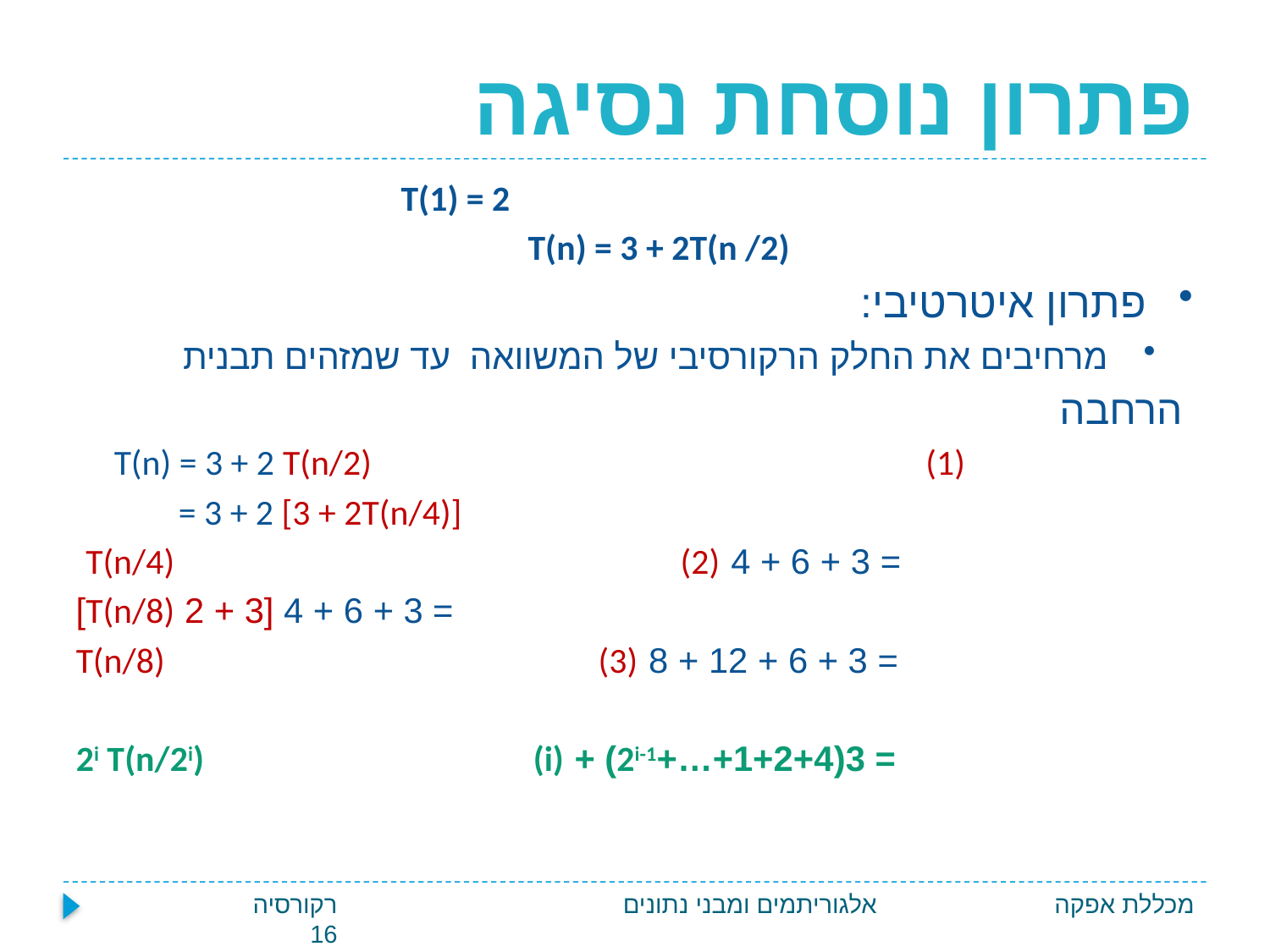

# פתרון נוסחת נסיגה
	                         T(1) = 2
            	                         T(n) = 3 + 2T(n /2)
פתרון איטרטיבי:
מרחיבים את החלק הרקורסיבי של המשוואה  עד שמזהים תבנית
                      הרחבה
T(n) = 3 + 2 T(n/2)                                                                     (1)
        = 3 + 2 [3 + 2T(n/4)]
        = 3 + 6 + 4 T(n/4)                                                               (2)
        = 3 + 6 + 4 [3 + 2 T(n/8)]
        = 3 + 6 + 12 + 8 T(n/8)                                                      (3)

        = 3(1+2+4+…+2i-1) + 2i T(n/2i)                                         (i)

רקורסיה                    16
אלגוריתמים ומבני נתונים
מכללת אפקה